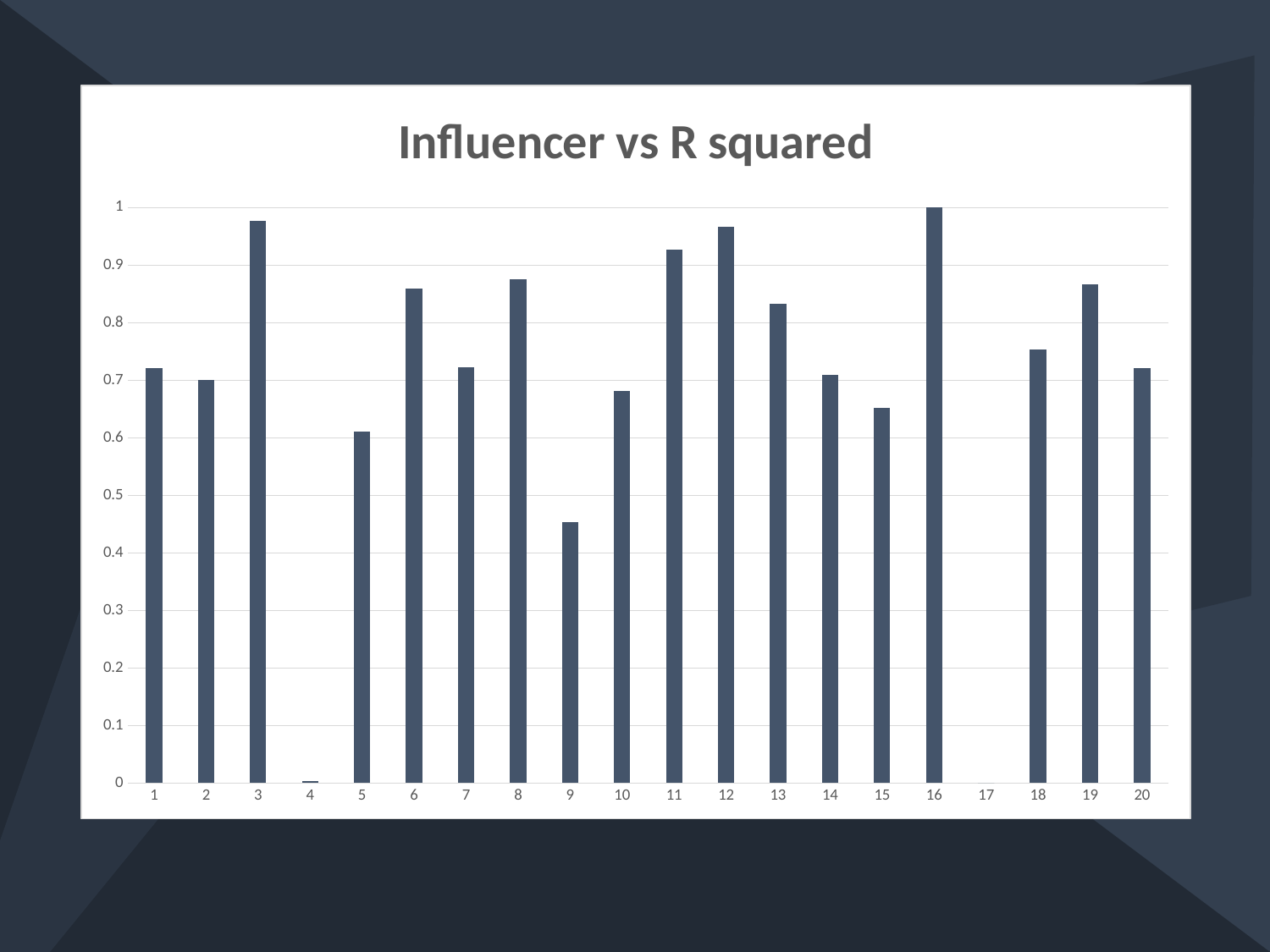

### Chart: Influencer vs R squared

| Category |  |
|---|---|